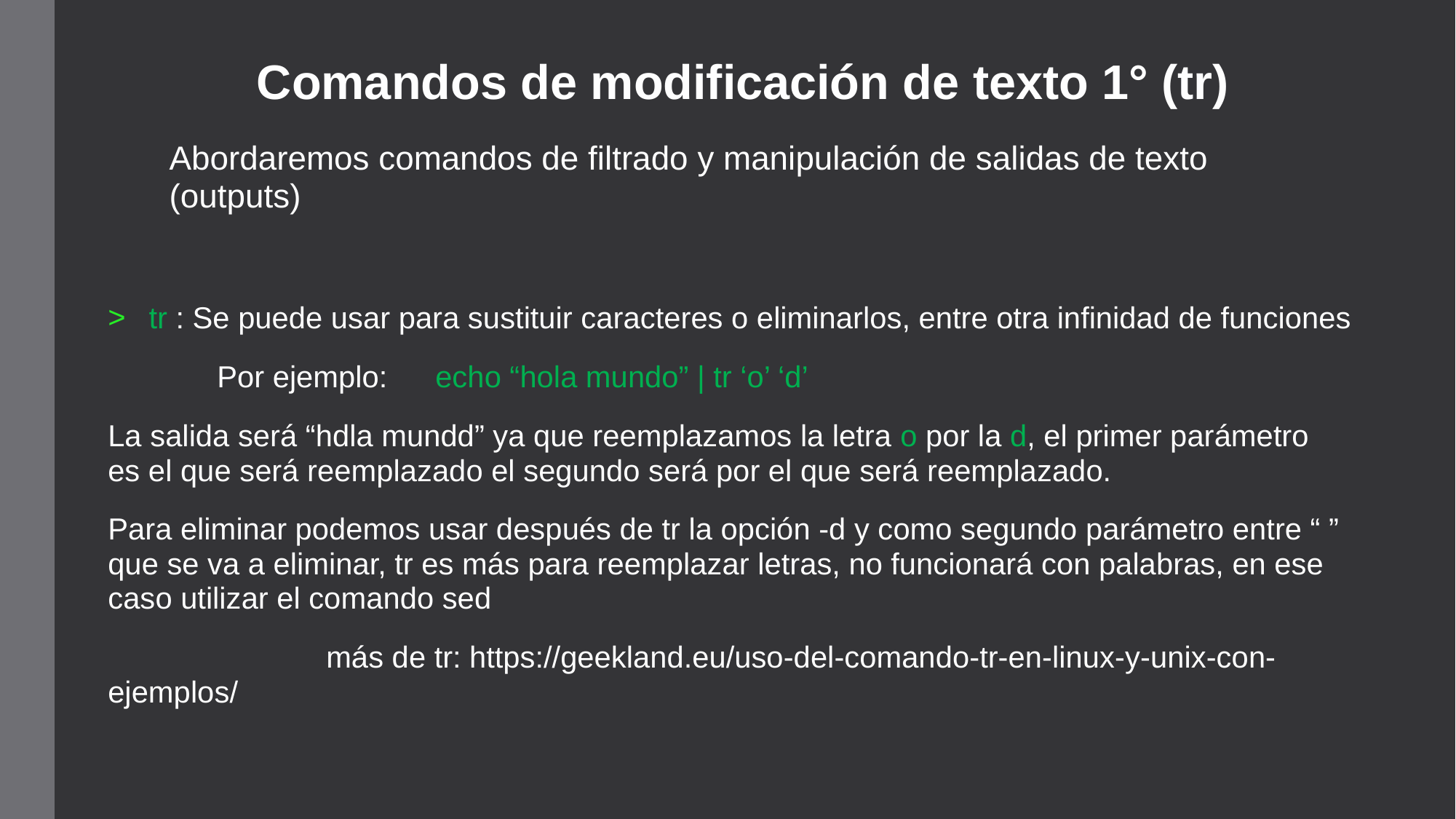

# Comandos de modificación de texto 1° (tr)
Abordaremos comandos de filtrado y manipulación de salidas de texto (outputs)

tr : Se puede usar para sustituir caracteres o eliminarlos, entre otra infinidad de funciones
	Por ejemplo: 	echo “hola mundo” | tr ‘o’ ‘d’
La salida será “hdla mundd” ya que reemplazamos la letra o por la d, el primer parámetro   es el que será reemplazado el segundo será por el que será reemplazado.
Para eliminar podemos usar después de tr la opción -d y como segundo parámetro entre “ ” que se va a eliminar, tr es más para reemplazar letras, no funcionará con palabras, en ese caso utilizar el comando sed
		más de tr: https://geekland.eu/uso-del-comando-tr-en-linux-y-unix-con-ejemplos/